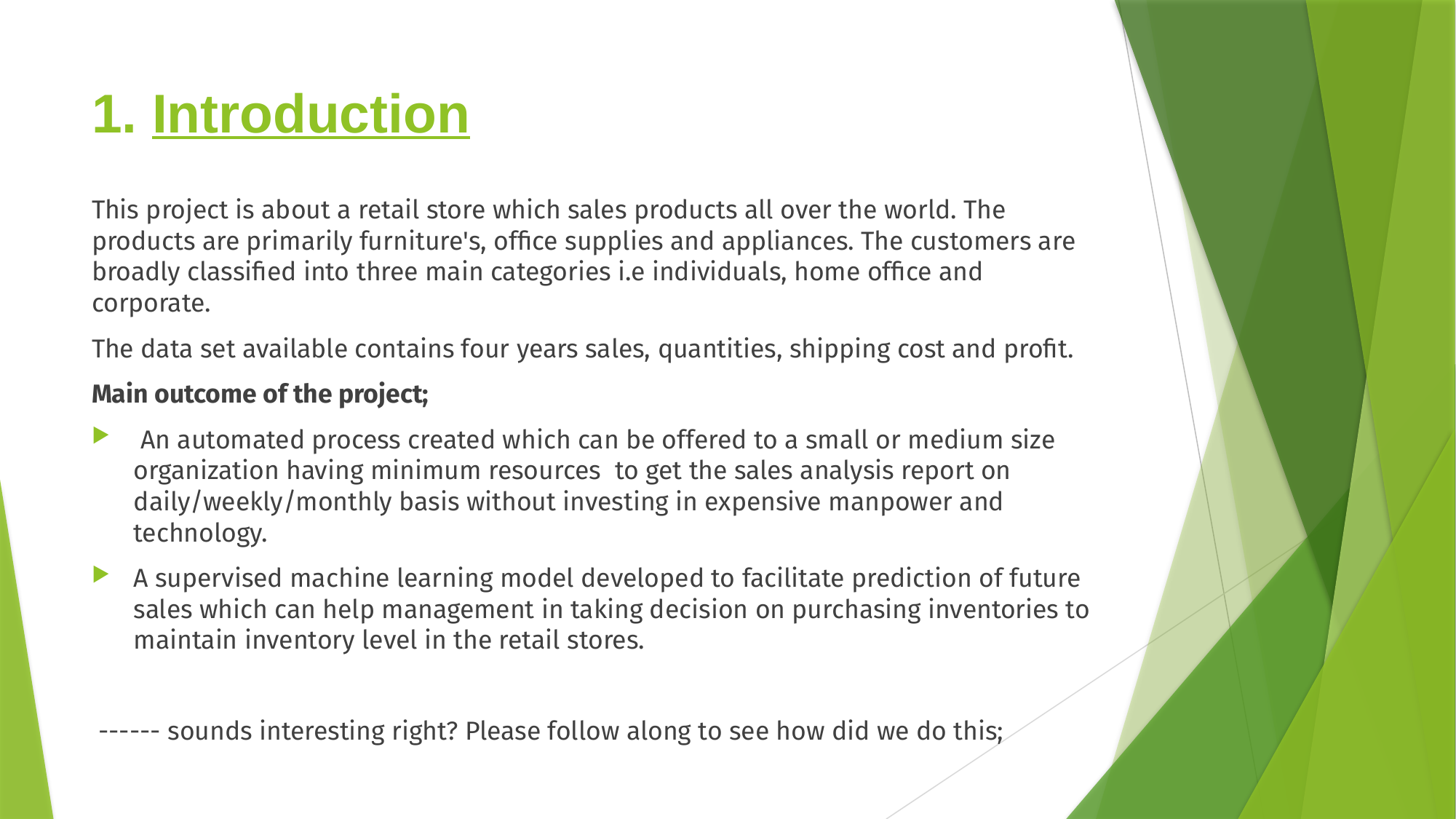

# 1. Introduction
This project is about a retail store which sales products all over the world. The products are primarily furniture's, office supplies and appliances. The customers are broadly classified into three main categories i.e individuals, home office and corporate.
The data set available contains four years sales, quantities, shipping cost and profit.
Main outcome of the project;
	 An automated process created which can be offered to a small or medium size organization having minimum resources  to get the sales analysis report on daily/weekly/monthly basis without investing in expensive manpower and technology.
A supervised machine learning model developed to facilitate prediction of future sales which can help management in taking decision on purchasing inventories to maintain inventory level in the retail stores.

 ------ sounds interesting right? Please follow along to see how did we do this;